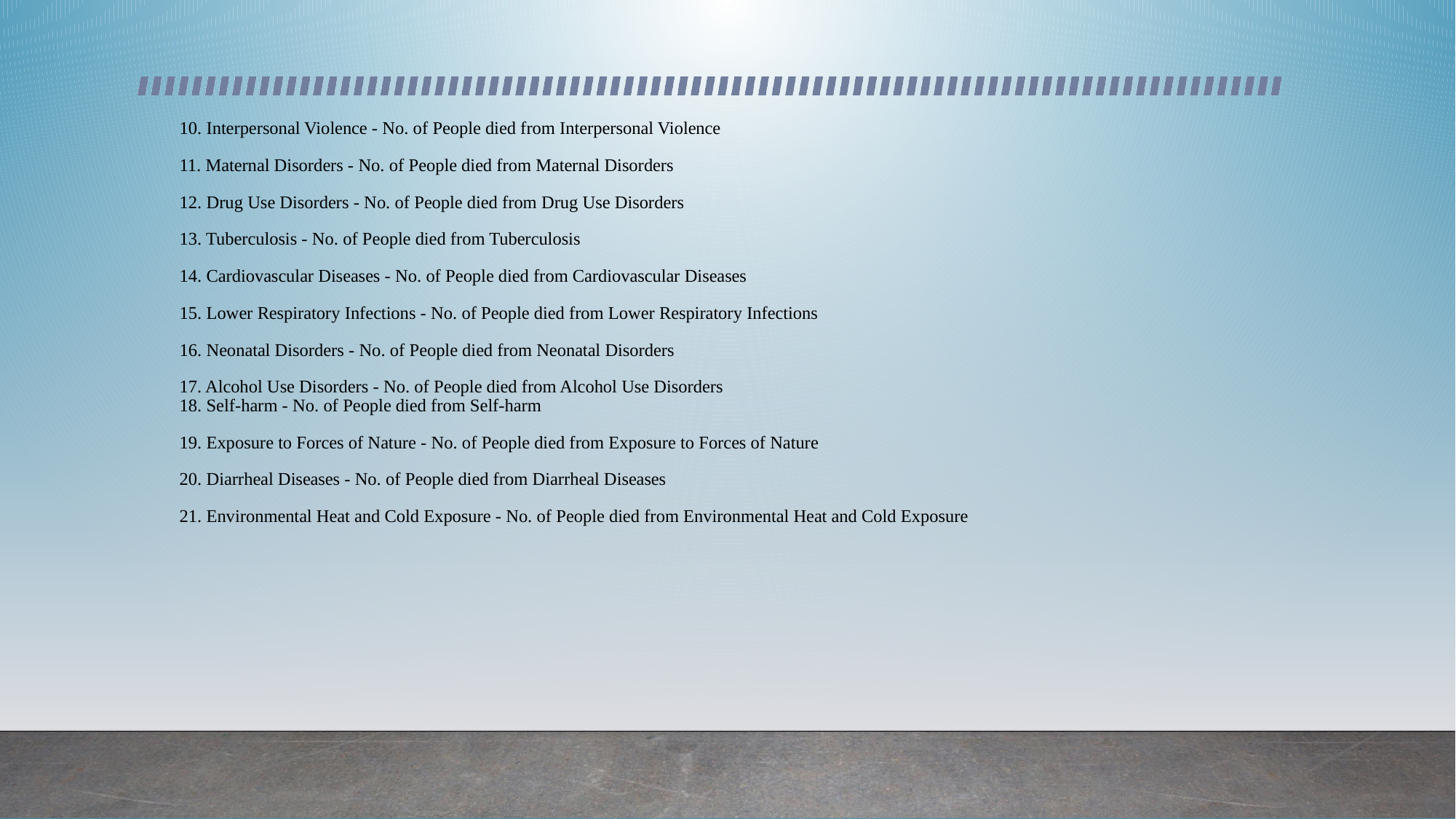

# 10. Interpersonal Violence - No. of People died from Interpersonal Violence 11. Maternal Disorders - No. of People died from Maternal Disorders 12. Drug Use Disorders - No. of People died from Drug Use Disorders 13. Tuberculosis - No. of People died from Tuberculosis 14. Cardiovascular Diseases - No. of People died from Cardiovascular Diseases 15. Lower Respiratory Infections - No. of People died from Lower Respiratory Infections 16. Neonatal Disorders - No. of People died from Neonatal Disorders 17. Alcohol Use Disorders - No. of People died from Alcohol Use Disorders 18. Self-harm - No. of People died from Self-harm 19. Exposure to Forces of Nature - No. of People died from Exposure to Forces of Nature 20. Diarrheal Diseases - No. of People died from Diarrheal Diseases 21. Environmental Heat and Cold Exposure - No. of People died from Environmental Heat and Cold Exposure